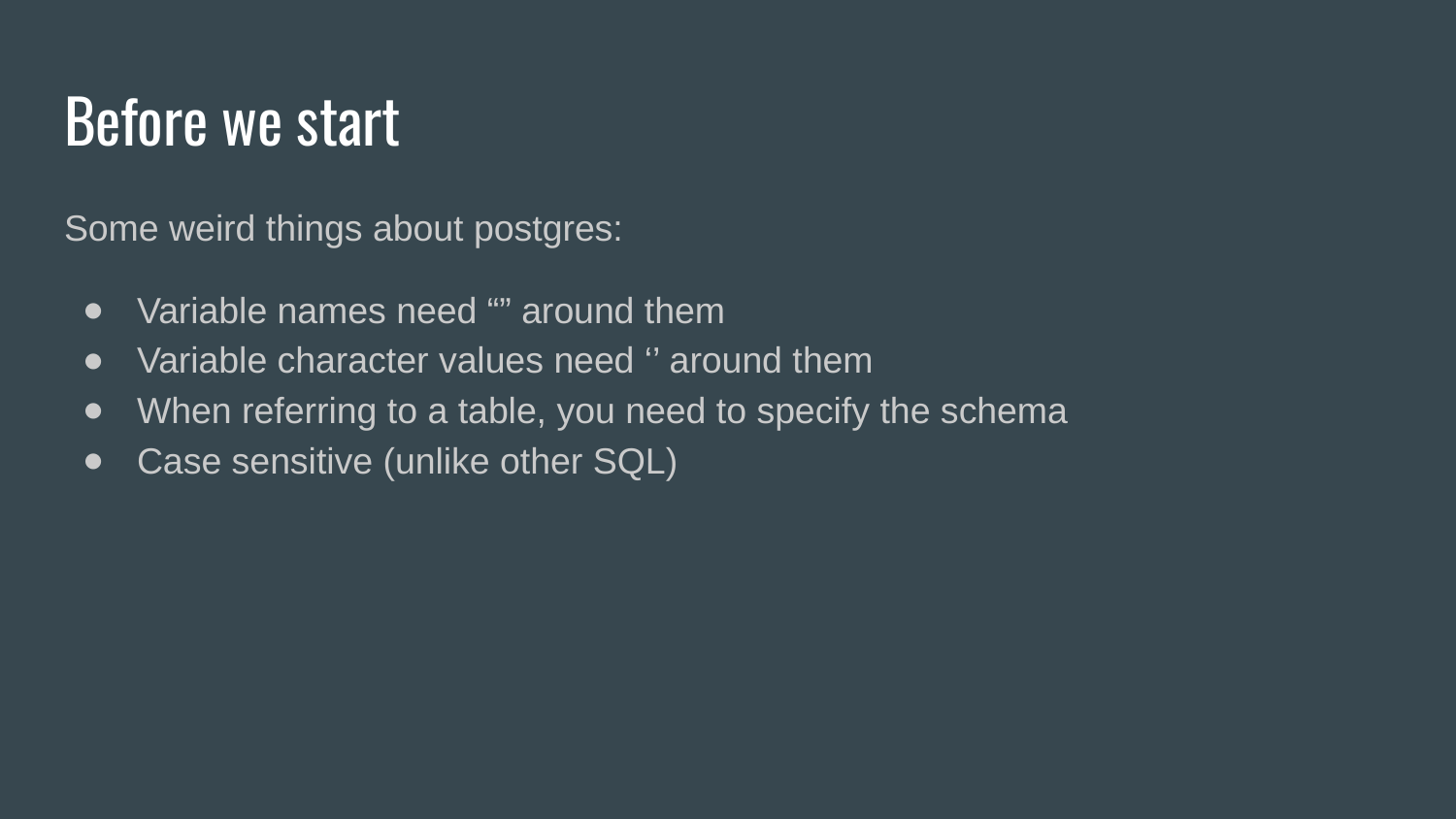

# Before we start
Some weird things about postgres:
Variable names need “” around them
Variable character values need ‘’ around them
When referring to a table, you need to specify the schema
Case sensitive (unlike other SQL)